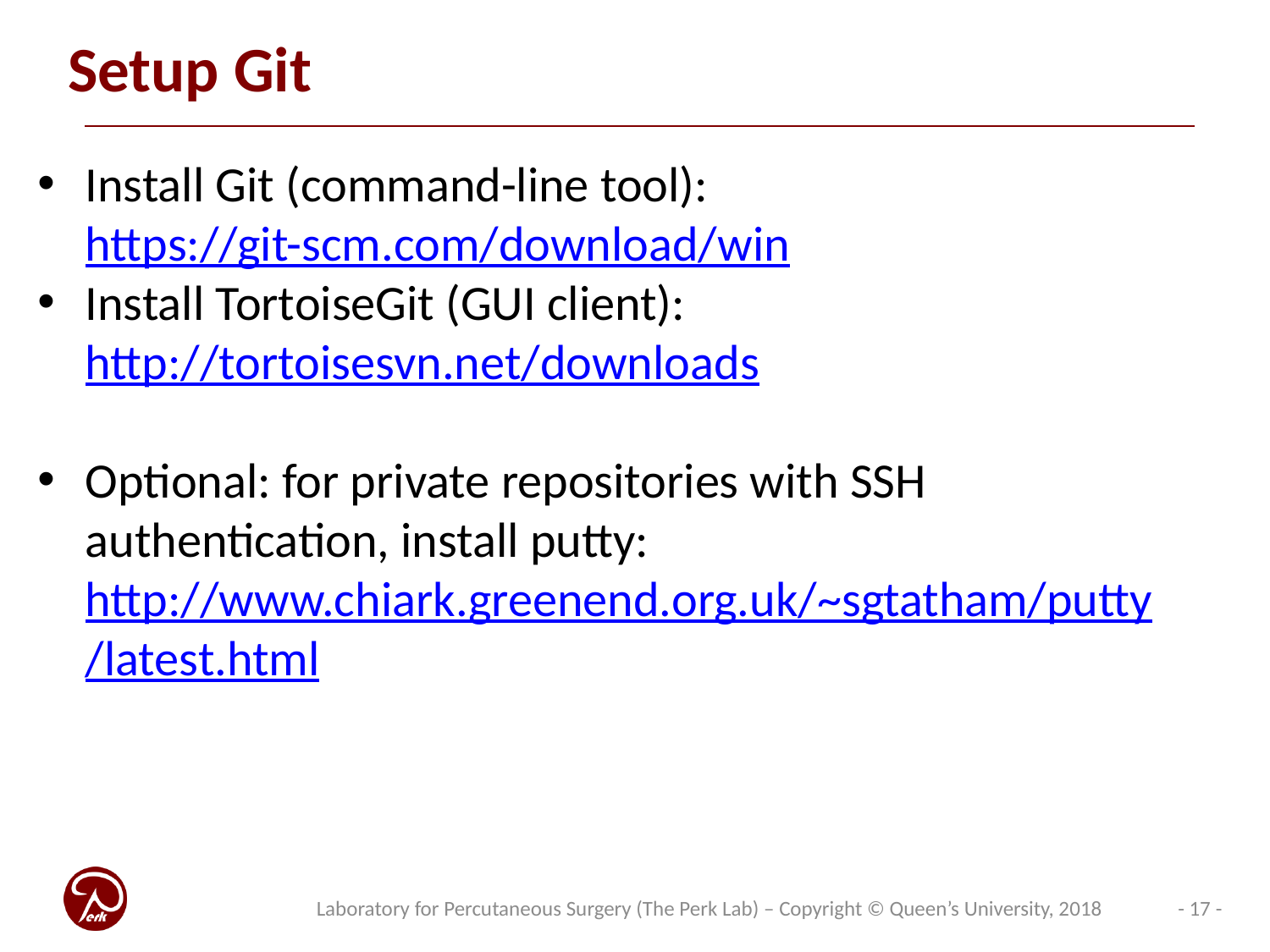

# Setup Git
Install Git (command-line tool):
https://git-scm.com/download/win
Install TortoiseGit (GUI client):
http://tortoisesvn.net/downloads

Optional: for private repositories with SSH authentication, install putty:
http://www.chiark.greenend.org.uk/~sgtatham/putty
/latest.html

- 17 -
Laboratory for Percutaneous Surgery (The Perk Lab) – Copyright © Queen’s University, 2018